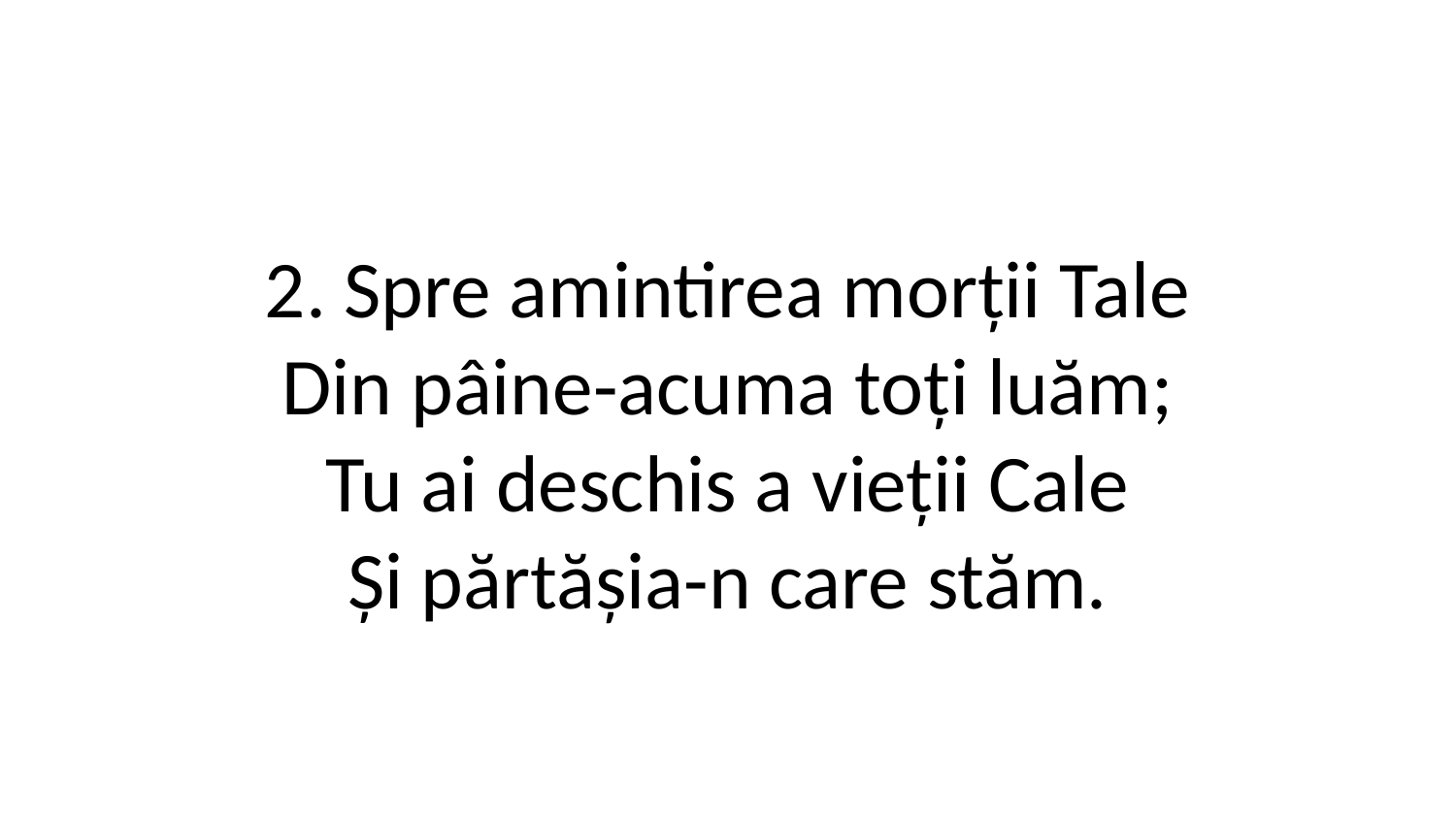

2. Spre amintirea morții Tale
Din pâine-acuma toți luăm;
Tu ai deschis a vieții Cale
Și părtășia-n care stăm.